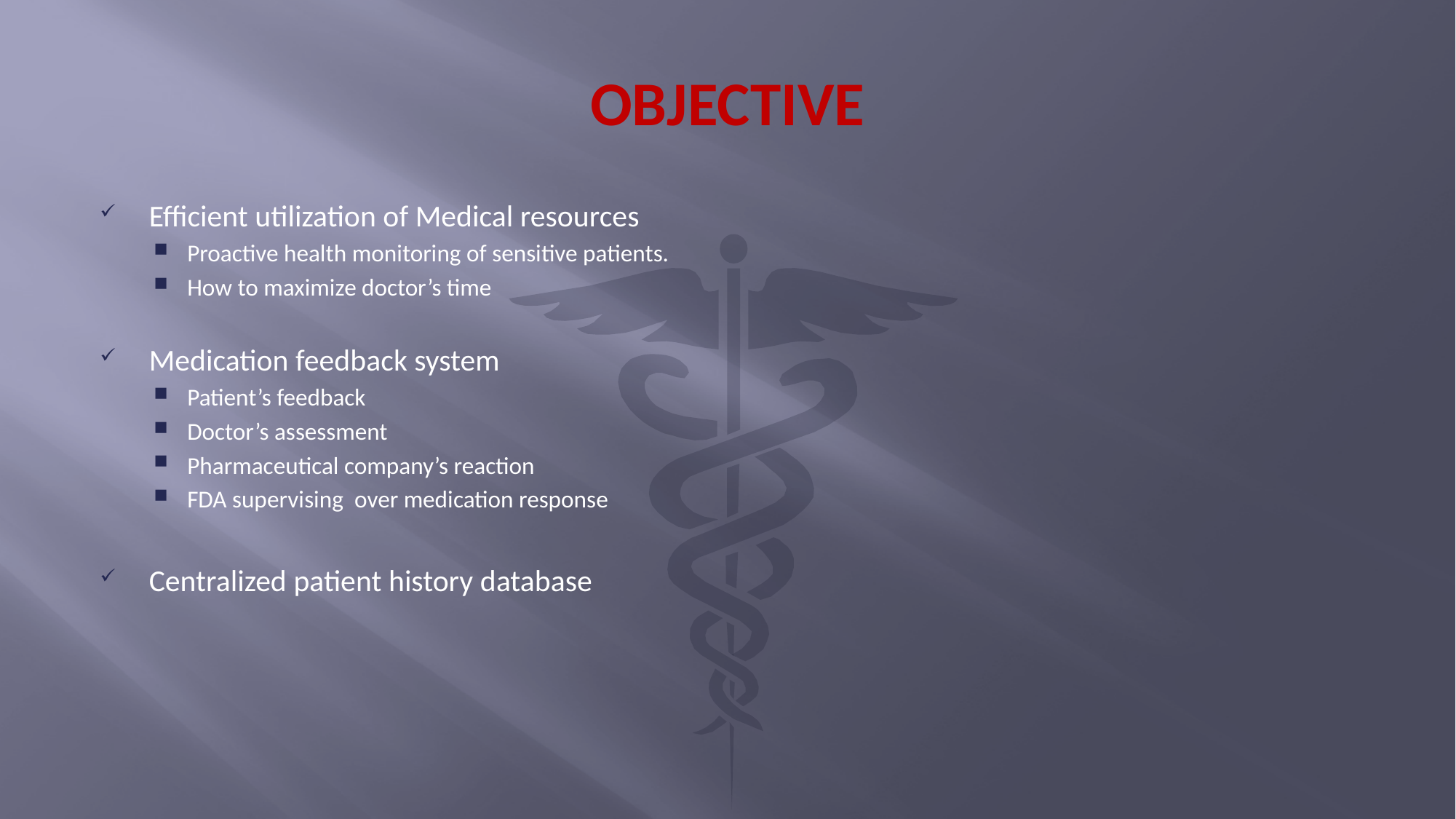

# OBJECTIVE
Efficient utilization of Medical resources
Proactive health monitoring of sensitive patients.
How to maximize doctor’s time

Medication feedback system
Patient’s feedback
Doctor’s assessment
Pharmaceutical company’s reaction
FDA supervising  over medication response

Centralized patient history database